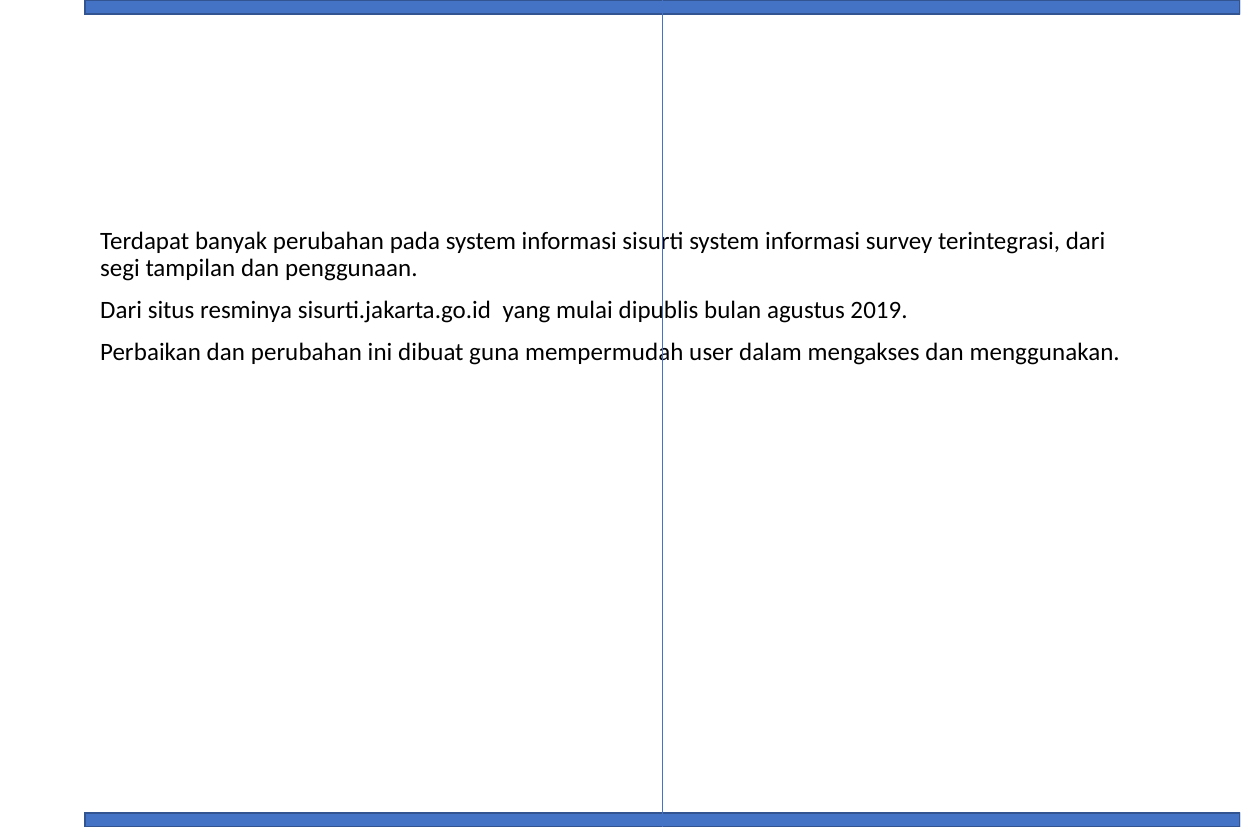

#
Terdapat banyak perubahan pada system informasi sisurti system informasi survey terintegrasi, dari segi tampilan dan penggunaan.
Dari situs resminya sisurti.jakarta.go.id  yang mulai dipublis bulan agustus 2019.
Perbaikan dan perubahan ini dibuat guna mempermudah user dalam mengakses dan menggunakan.